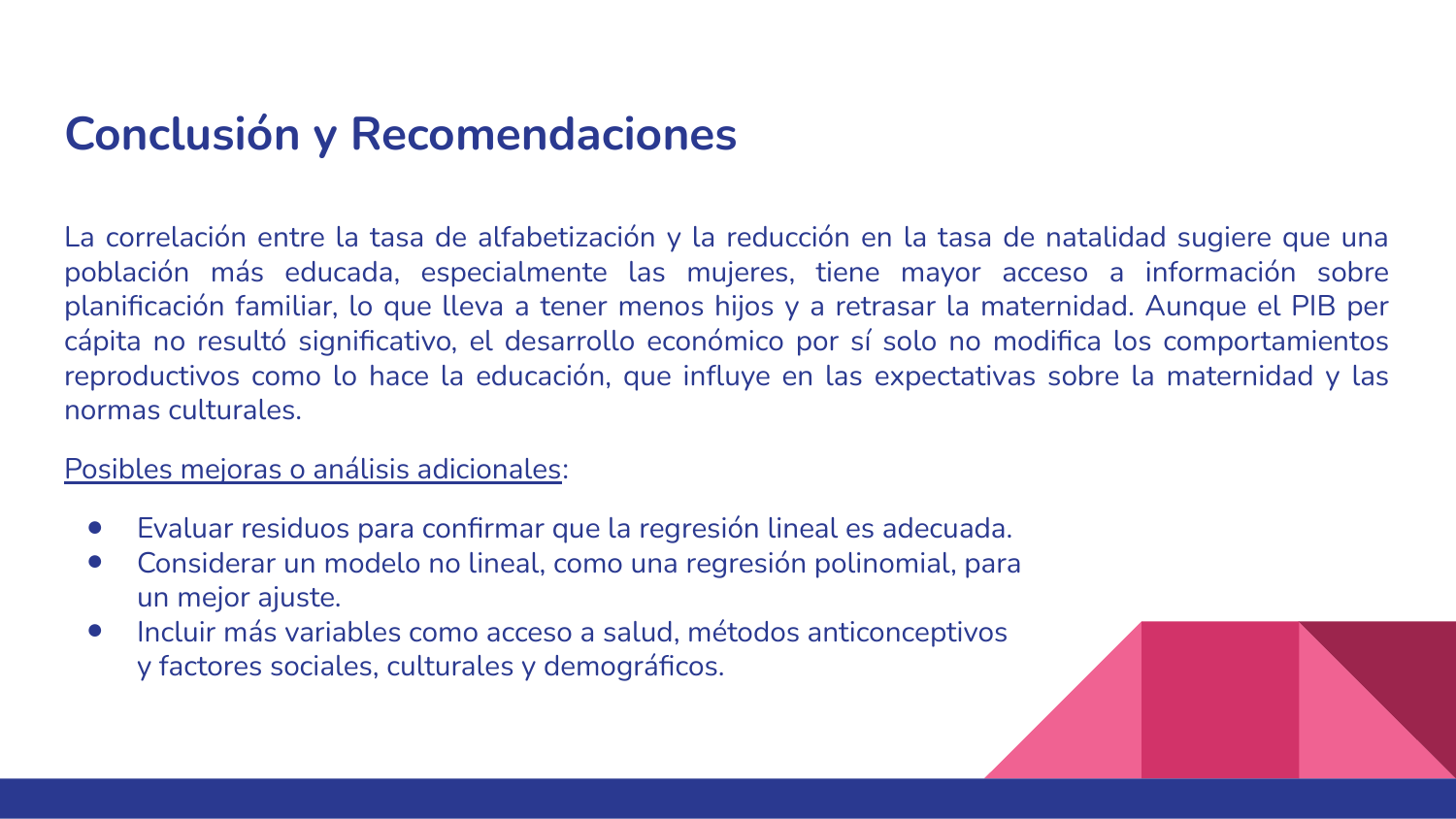

Conclusión y Recomendaciones

La correlación entre la tasa de alfabetización y la reducción en la tasa de natalidad sugiere que una población más educada, especialmente las mujeres, tiene mayor acceso a información sobre planificación familiar, lo que lleva a tener menos hijos y a retrasar la maternidad. Aunque el PIB per cápita no resultó significativo, el desarrollo económico por sí solo no modifica los comportamientos reproductivos como lo hace la educación, que influye en las expectativas sobre la maternidad y las normas culturales.
Posibles mejoras o análisis adicionales:
Evaluar residuos para confirmar que la regresión lineal es adecuada.
Considerar un modelo no lineal, como una regresión polinomial, para
un mejor ajuste.
Incluir más variables como acceso a salud, métodos anticonceptivos
y factores sociales, culturales y demográficos.